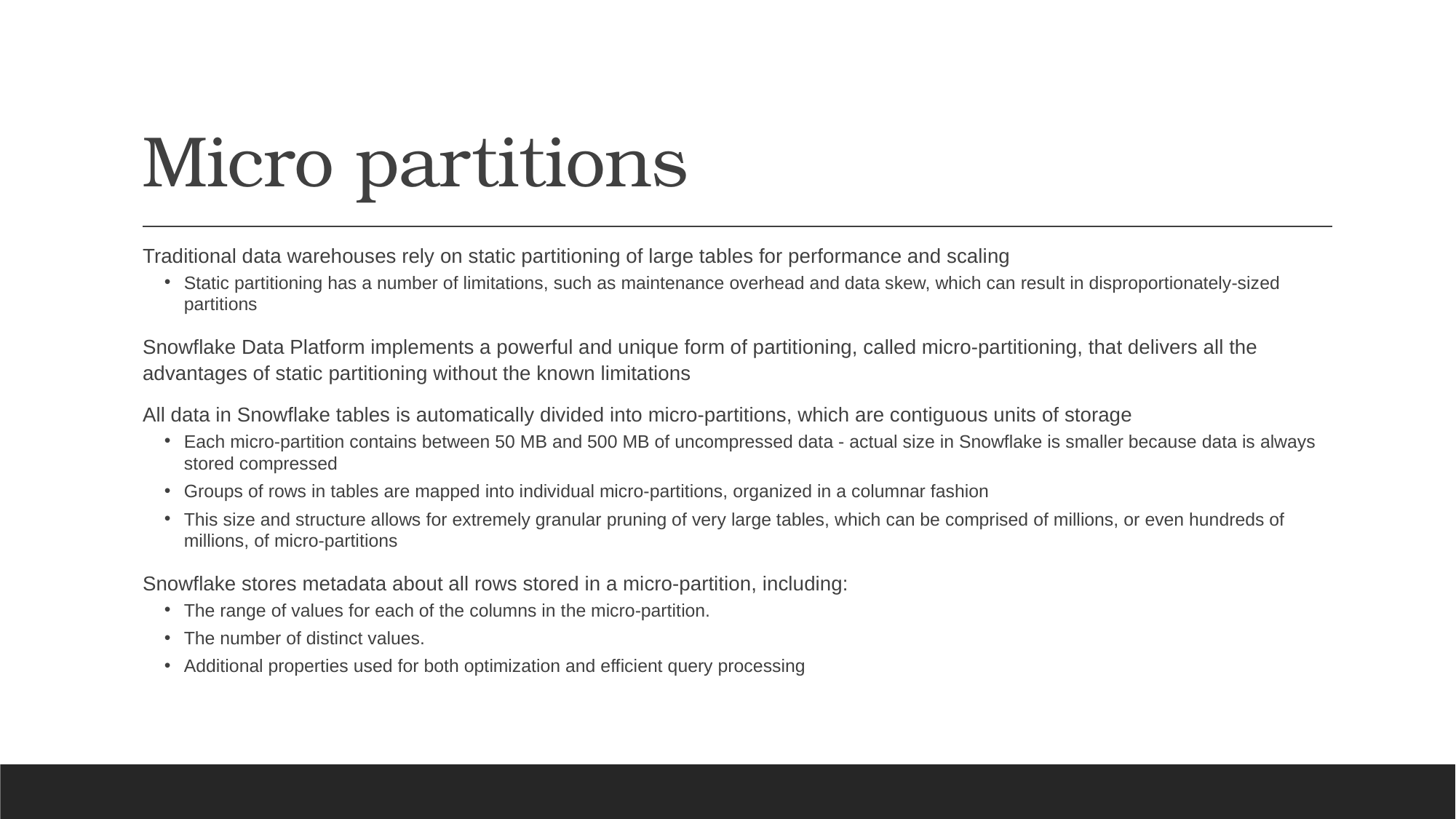

# Micro partitions
Traditional data warehouses rely on static partitioning of large tables for performance and scaling
Static partitioning has a number of limitations, such as maintenance overhead and data skew, which can result in disproportionately-sized partitions
Snowflake Data Platform implements a powerful and unique form of partitioning, called micro-partitioning, that delivers all the advantages of static partitioning without the known limitations
All data in Snowflake tables is automatically divided into micro-partitions, which are contiguous units of storage
Each micro-partition contains between 50 MB and 500 MB of uncompressed data - actual size in Snowflake is smaller because data is always stored compressed
Groups of rows in tables are mapped into individual micro-partitions, organized in a columnar fashion
This size and structure allows for extremely granular pruning of very large tables, which can be comprised of millions, or even hundreds of millions, of micro-partitions
Snowflake stores metadata about all rows stored in a micro-partition, including:
The range of values for each of the columns in the micro-partition.
The number of distinct values.
Additional properties used for both optimization and efficient query processing